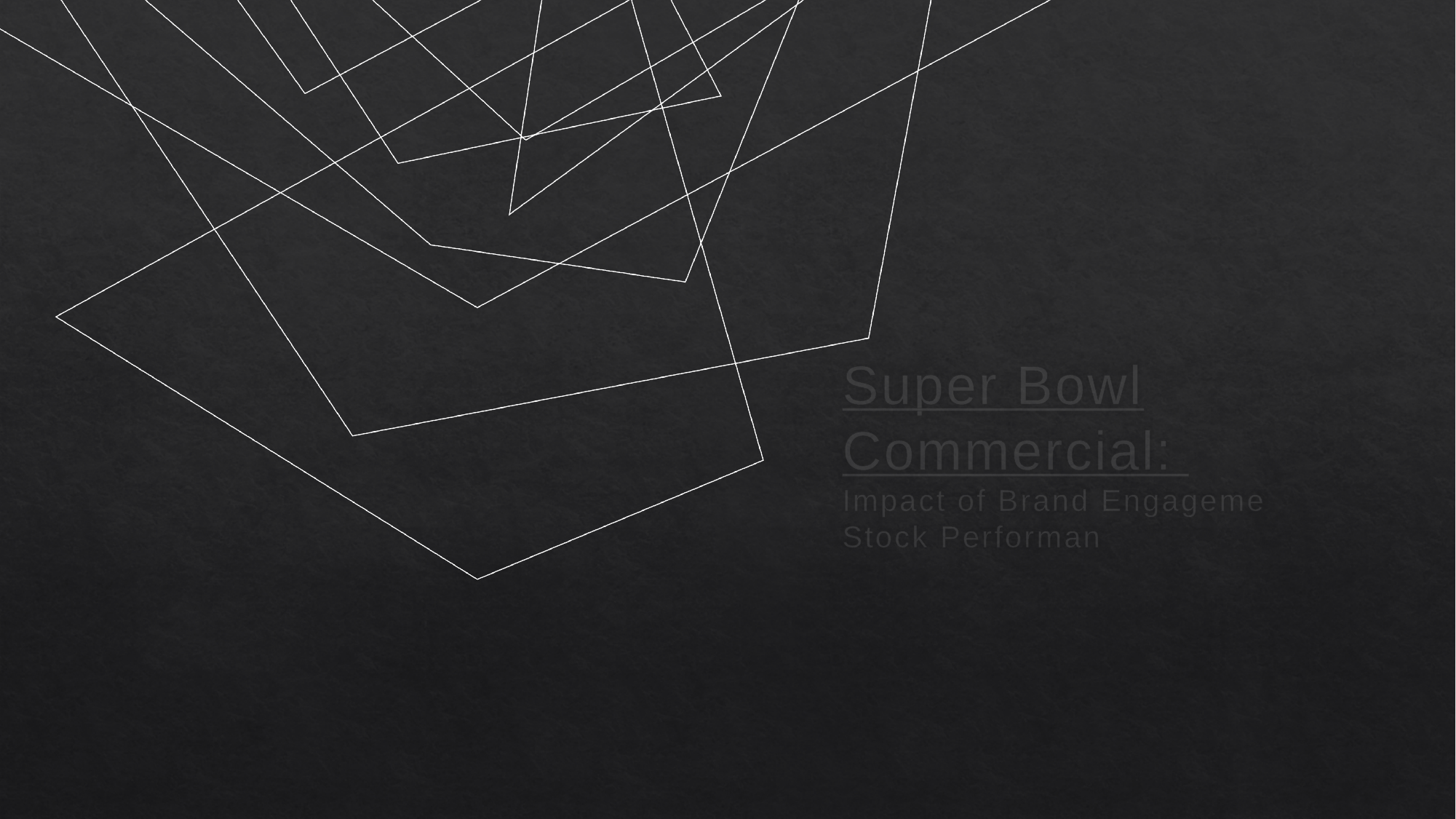

# Super Bowl Commercial: Impact of Brand Engagement & Stock Performance